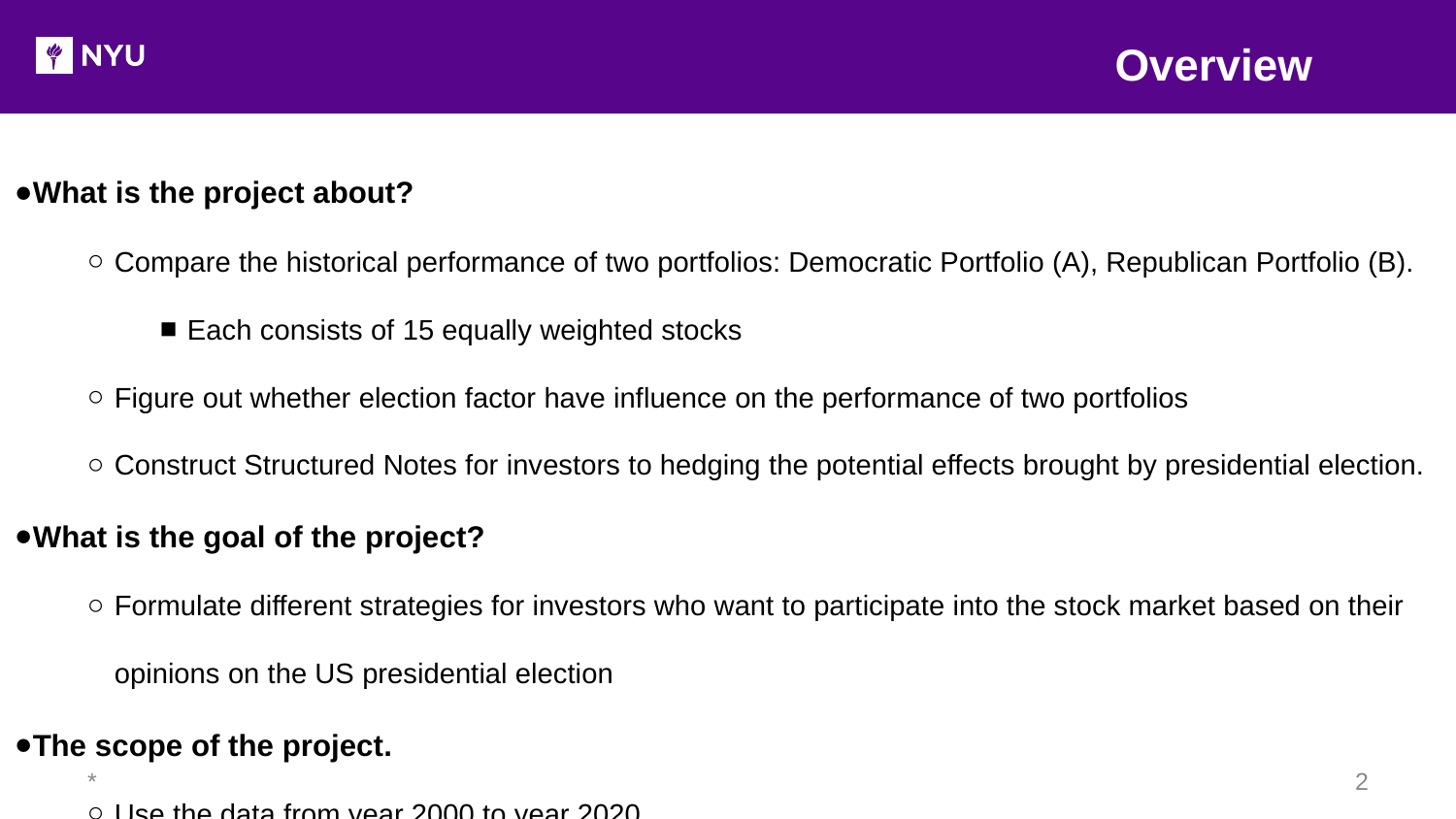

Overview
What is the project about?
Compare the historical performance of two portfolios: Democratic Portfolio (A), Republican Portfolio (B).
Each consists of 15 equally weighted stocks
Figure out whether election factor have influence on the performance of two portfolios
Construct Structured Notes for investors to hedging the potential effects brought by presidential election.
What is the goal of the project?
Formulate different strategies for investors who want to participate into the stock market based on their opinions on the US presidential election
The scope of the project.
Use the data from year 2000 to year 2020

*
2